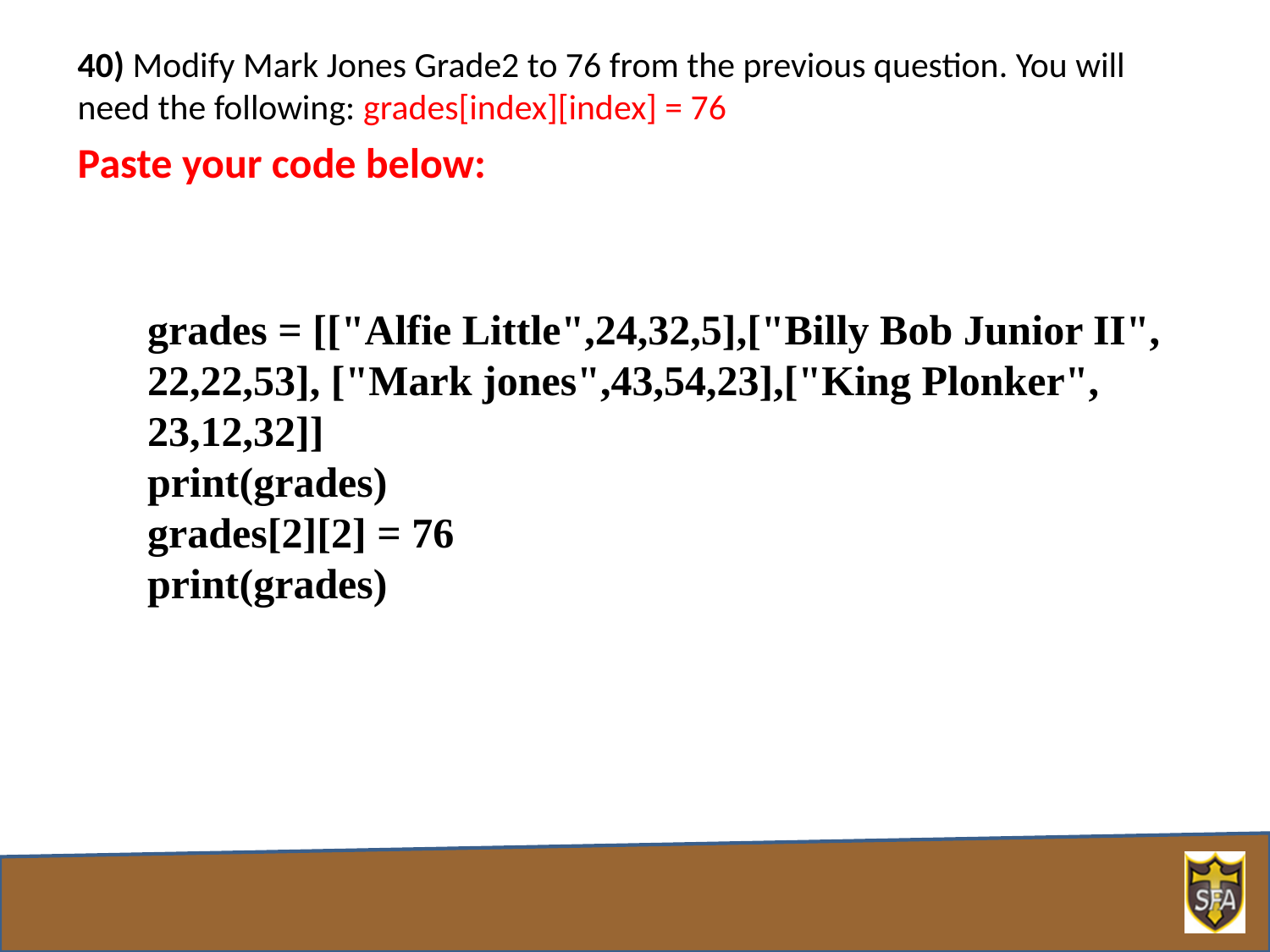

40) Modify Mark Jones Grade2 to 76 from the previous question. You will need the following: grades[index][index] = 76
Paste your code below:

grades = [["Alfie Little",24,32,5],["Billy Bob Junior II", 22,22,53], ["Mark jones",43,54,23],["King Plonker", 23,12,32]]
print(grades)
grades[2][2] = 76
print(grades)